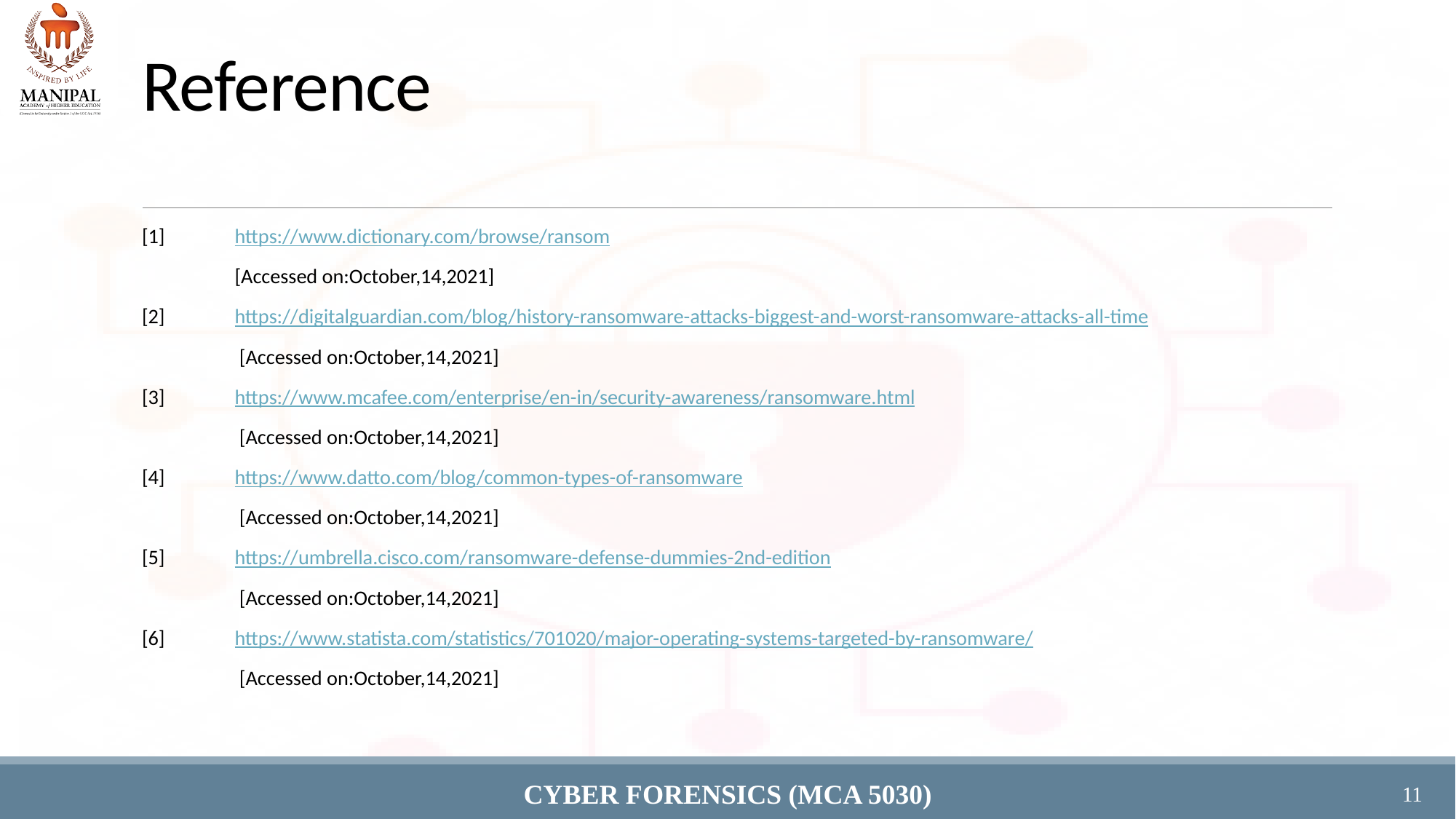

# Reference
[1]	https://www.dictionary.com/browse/ransom
	[Accessed on:October,14,2021]
[2]	https://digitalguardian.com/blog/history-ransomware-attacks-biggest-and-worst-ransomware-attacks-all-time
	 [Accessed on:October,14,2021]
[3]	https://www.mcafee.com/enterprise/en-in/security-awareness/ransomware.html
	 [Accessed on:October,14,2021]
[4]	https://www.datto.com/blog/common-types-of-ransomware
	 [Accessed on:October,14,2021]
[5]	https://umbrella.cisco.com/ransomware-defense-dummies-2nd-edition
	 [Accessed on:October,14,2021]
[6]	https://www.statista.com/statistics/701020/major-operating-systems-targeted-by-ransomware/
	 [Accessed on:October,14,2021]

Cyber Forensics (MCA 5030)
11